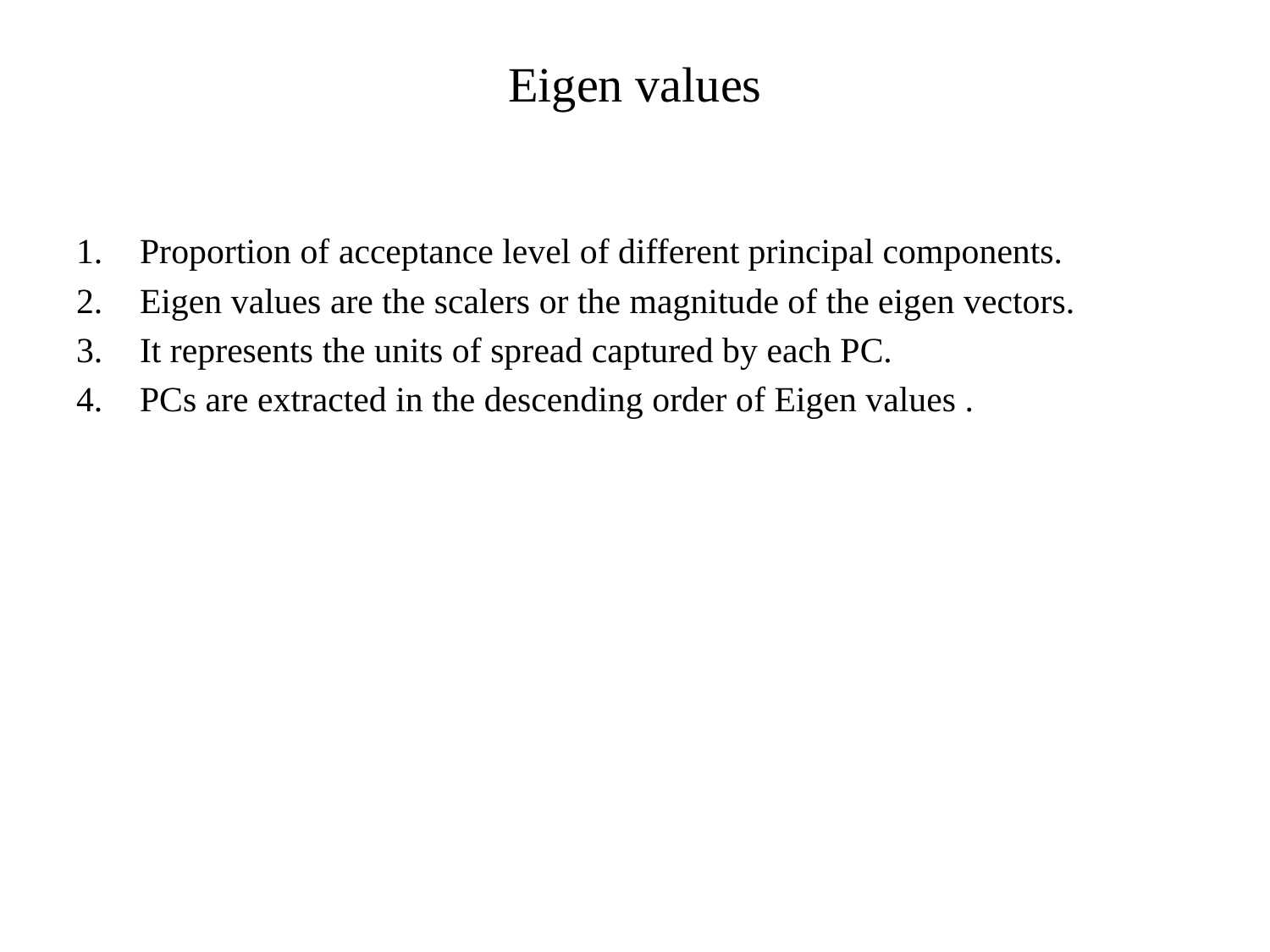

# Eigen values
Proportion of acceptance level of different principal components.
Eigen values are the scalers or the magnitude of the eigen vectors.
It represents the units of spread captured by each PC.
PCs are extracted in the descending order of Eigen values .